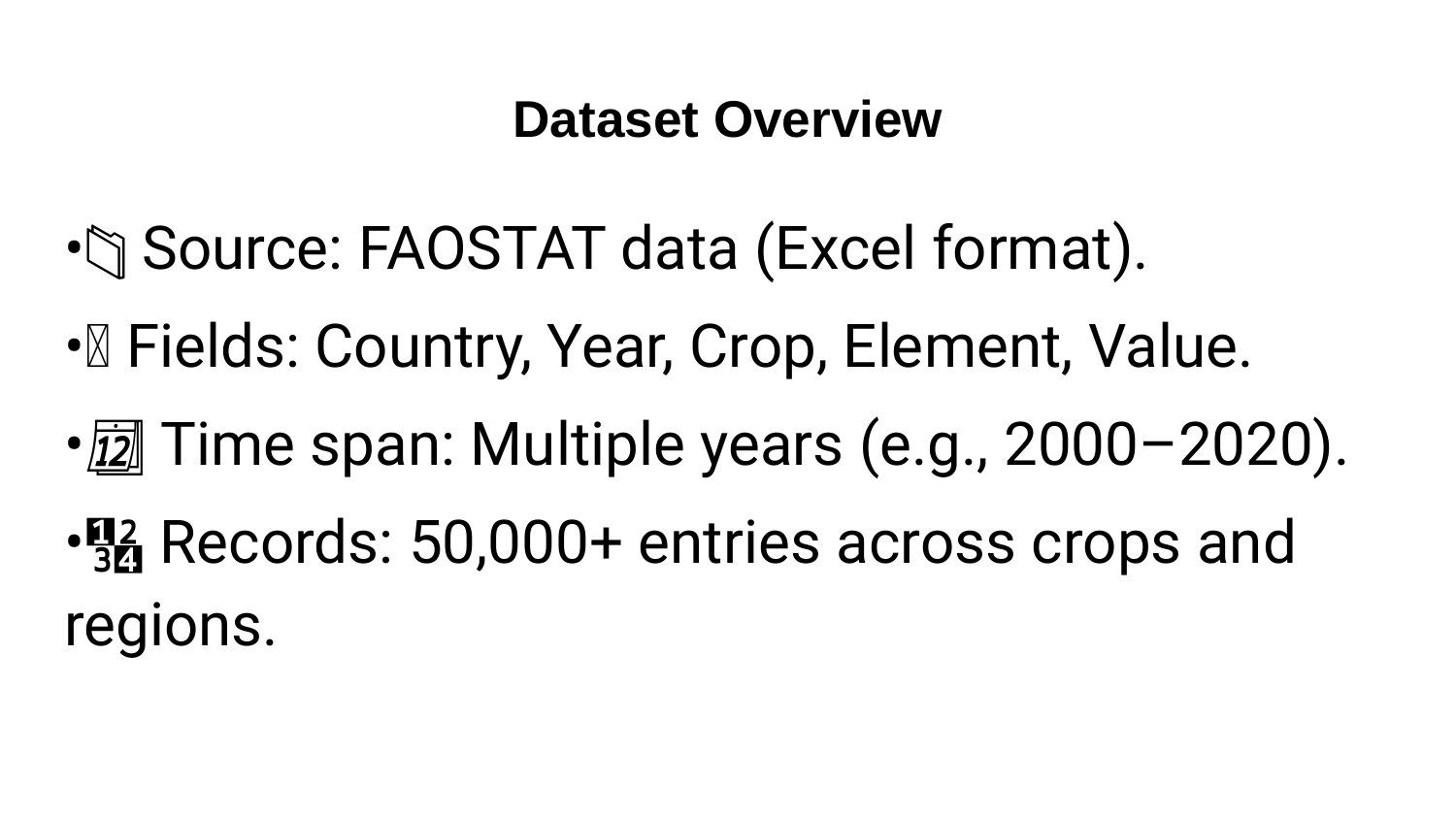

# Dataset Overview
•📁 Source: FAOSTAT data (Excel format).
•🧩 Fields: Country, Year, Crop, Element, Value.
•📆 Time span: Multiple years (e.g., 2000–2020).
•🔢 Records: 50,000+ entries across crops and regions.